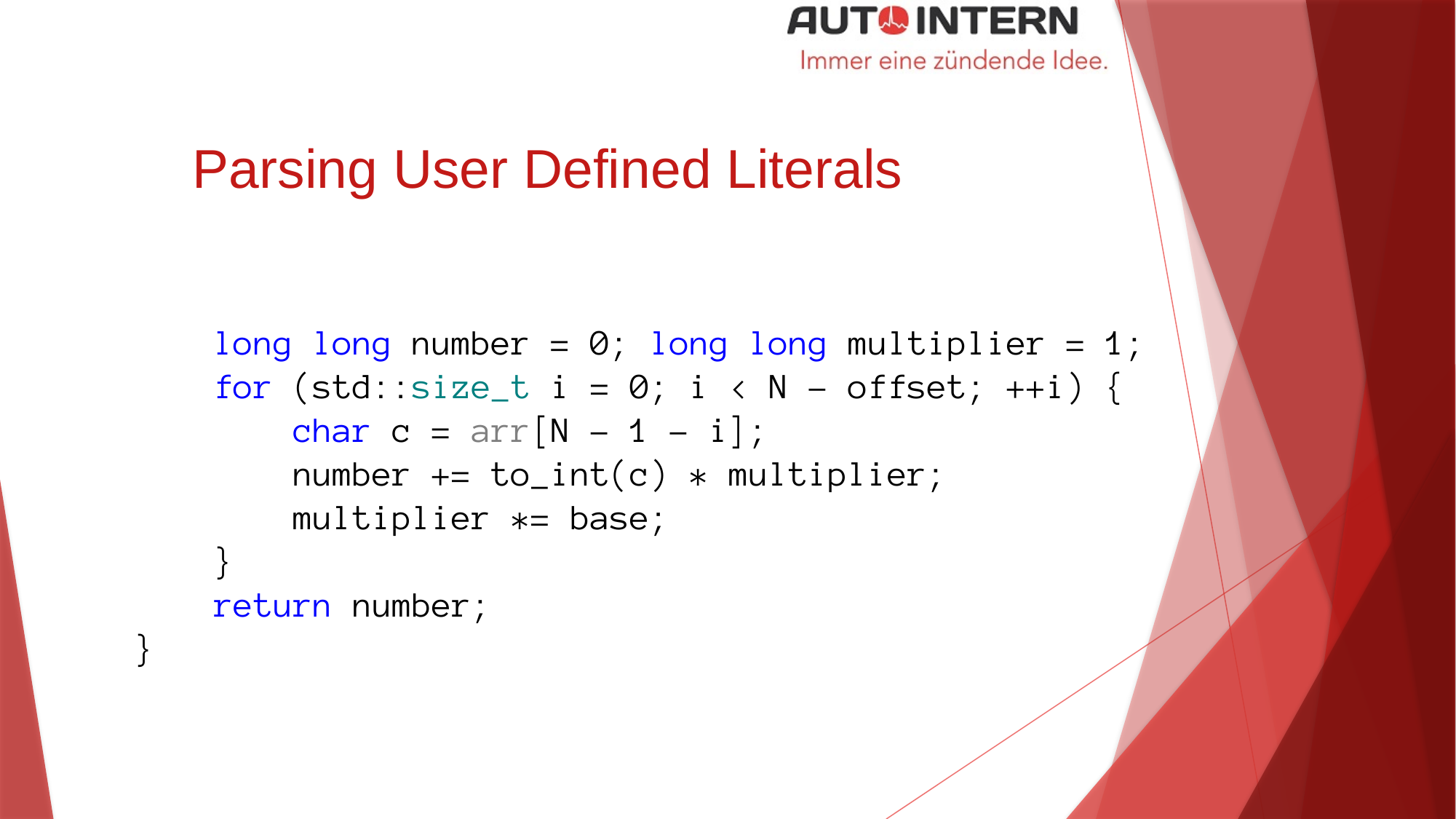

# Parsing User Defined Literals
    long long number = 0; long long multiplier = 1;
    for (std::size_t i = 0; i < N - offset; ++i) {
        char c = arr[N - 1 - i];
        number += to_int(c) * multiplier;
        multiplier *= base;
    }
    return number;
}